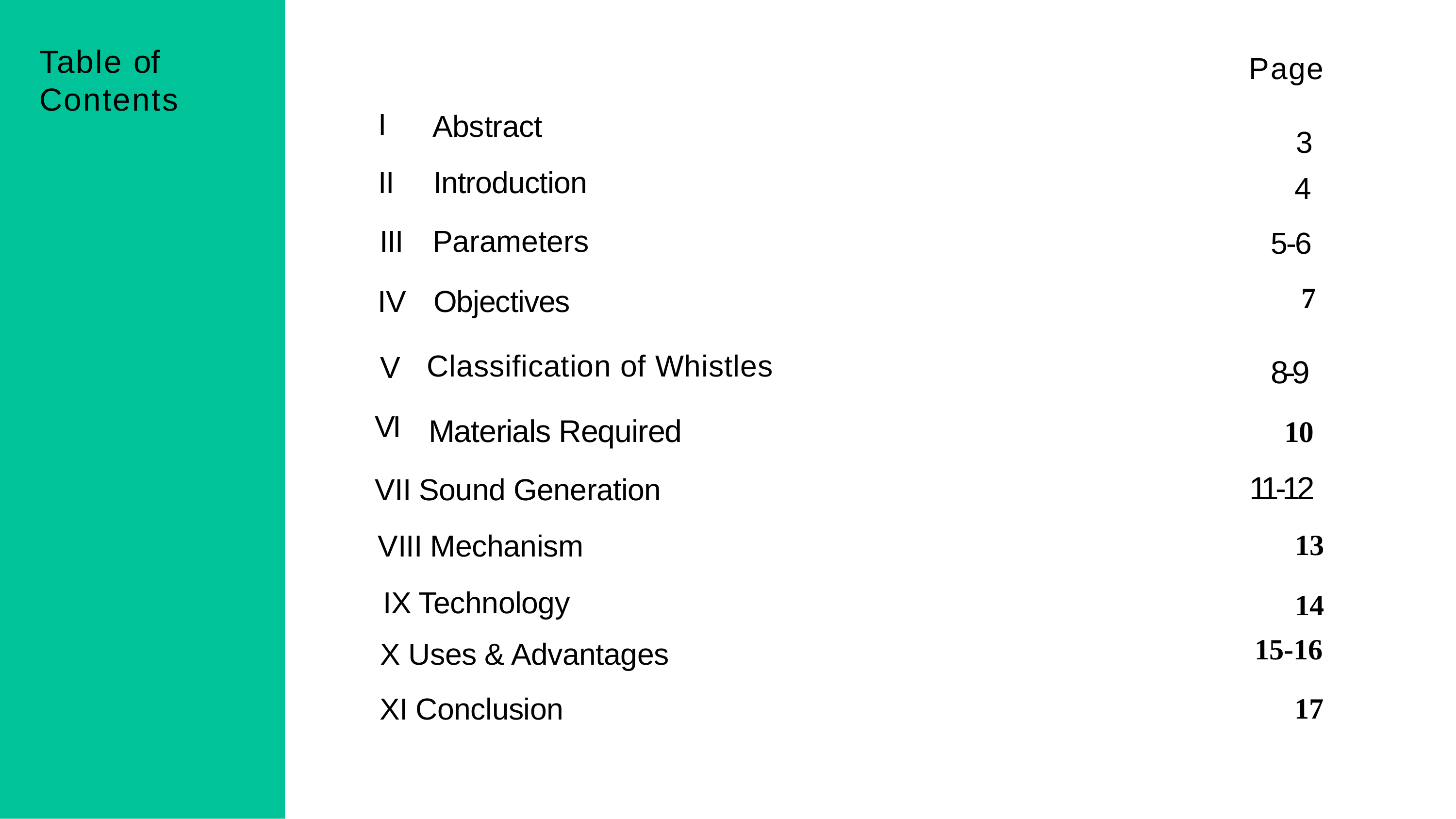

Table of Contents
Page
I
Abstract
3
II	Introduction
4
III
Parameters
5-6
7
IV	Objectives
Classification of Whistles
V
8-9
VI
Materials Required
10
11-12
VII Sound Generation
13
VIII Mechanism
IX Technology
14
15-16
X Uses & Advantages
XI Conclusion
17